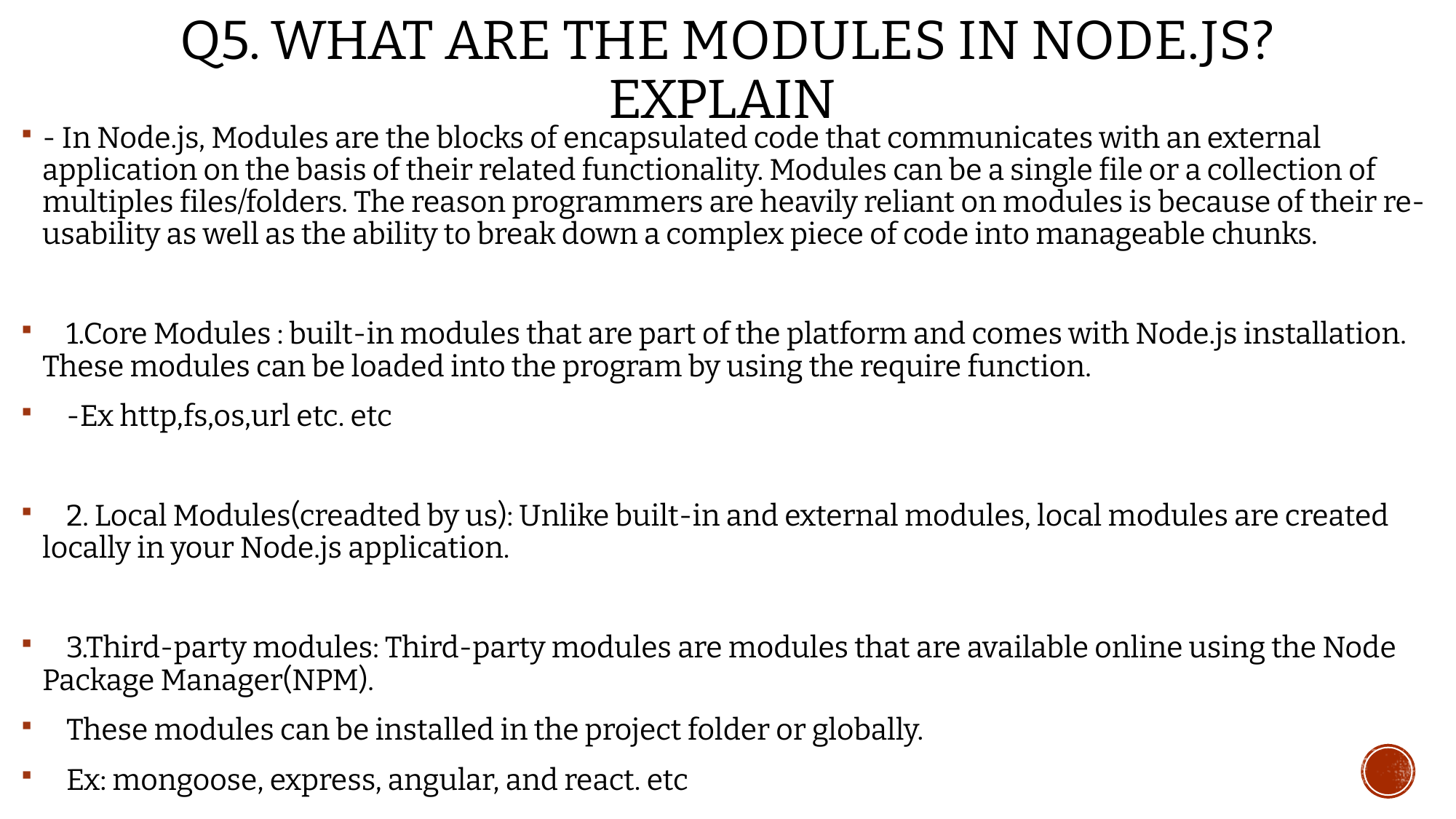

# Q5. What are the modules in Node.js? Explain
- In Node.js, Modules are the blocks of encapsulated code that communicates with an external application on the basis of their related functionality. Modules can be a single file or a collection of multiples files/folders. The reason programmers are heavily reliant on modules is because of their re-usability as well as the ability to break down a complex piece of code into manageable chunks.

    1.Core Modules : built-in modules that are part of the platform and comes with Node.js installation. These modules can be loaded into the program by using the require function.
    -Ex http,fs,os,url etc. etc

    2. Local Modules(creadted by us): Unlike built-in and external modules, local modules are created locally in your Node.js application.

    3.Third-party modules: Third-party modules are modules that are available online using the Node Package Manager(NPM).
    These modules can be installed in the project folder or globally.
    Ex: mongoose, express, angular, and react. etc